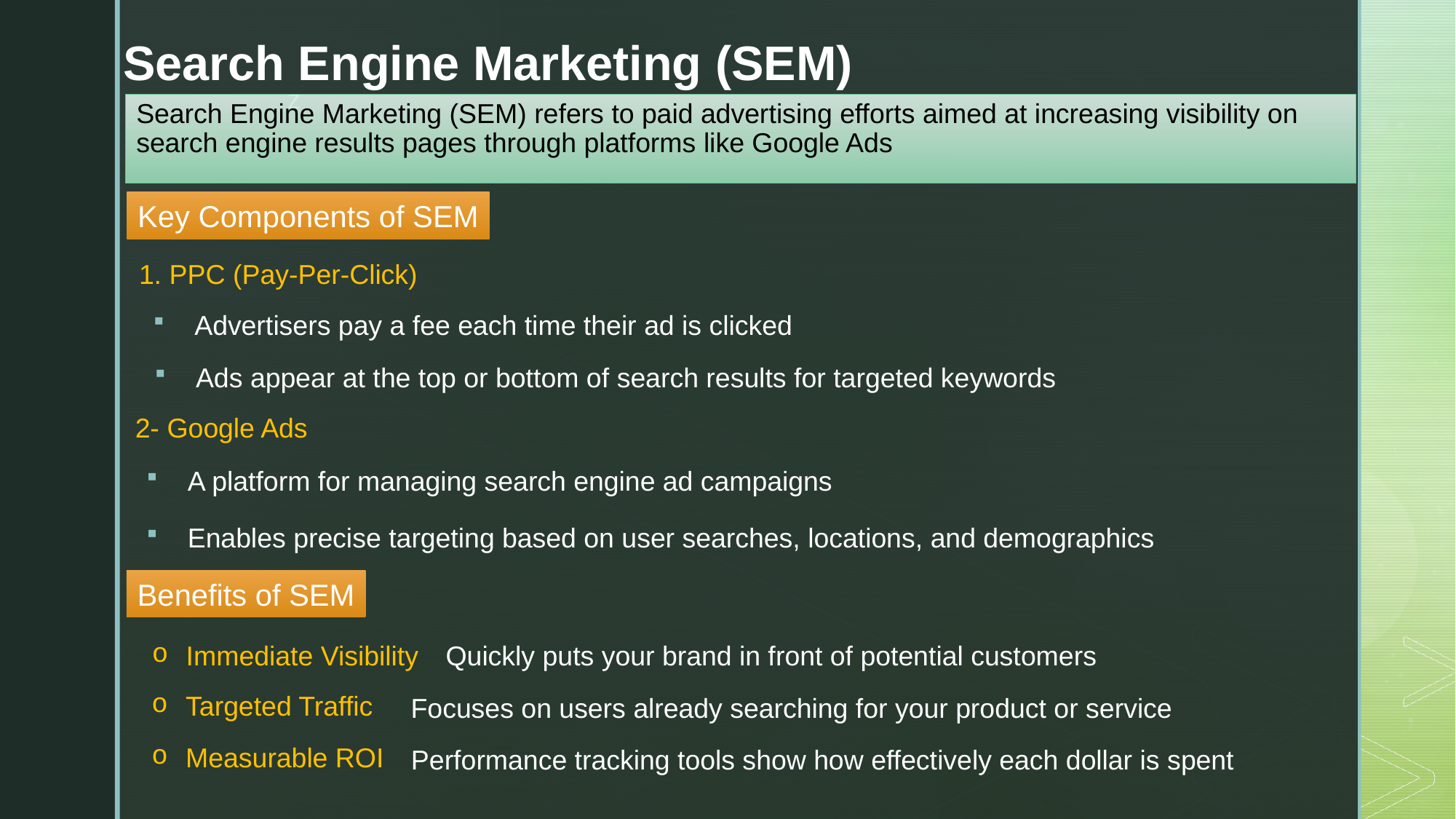

Search Engine Marketing (SEM)
# Search Engine Marketing (SEM) refers to paid advertising efforts aimed at increasing visibility on search engine results pages through platforms like Google Ads
Key Components of SEM
1. PPC (Pay-Per-Click)
Advertisers pay a fee each time their ad is clicked
Ads appear at the top or bottom of search results for targeted keywords
2- Google Ads
A platform for managing search engine ad campaigns
Enables precise targeting based on user searches, locations, and demographics
Benefits of SEM
Quickly puts your brand in front of potential customers
Immediate Visibility
Targeted Traffic
Focuses on users already searching for your product or service
Measurable ROI
Performance tracking tools show how effectively each dollar is spent